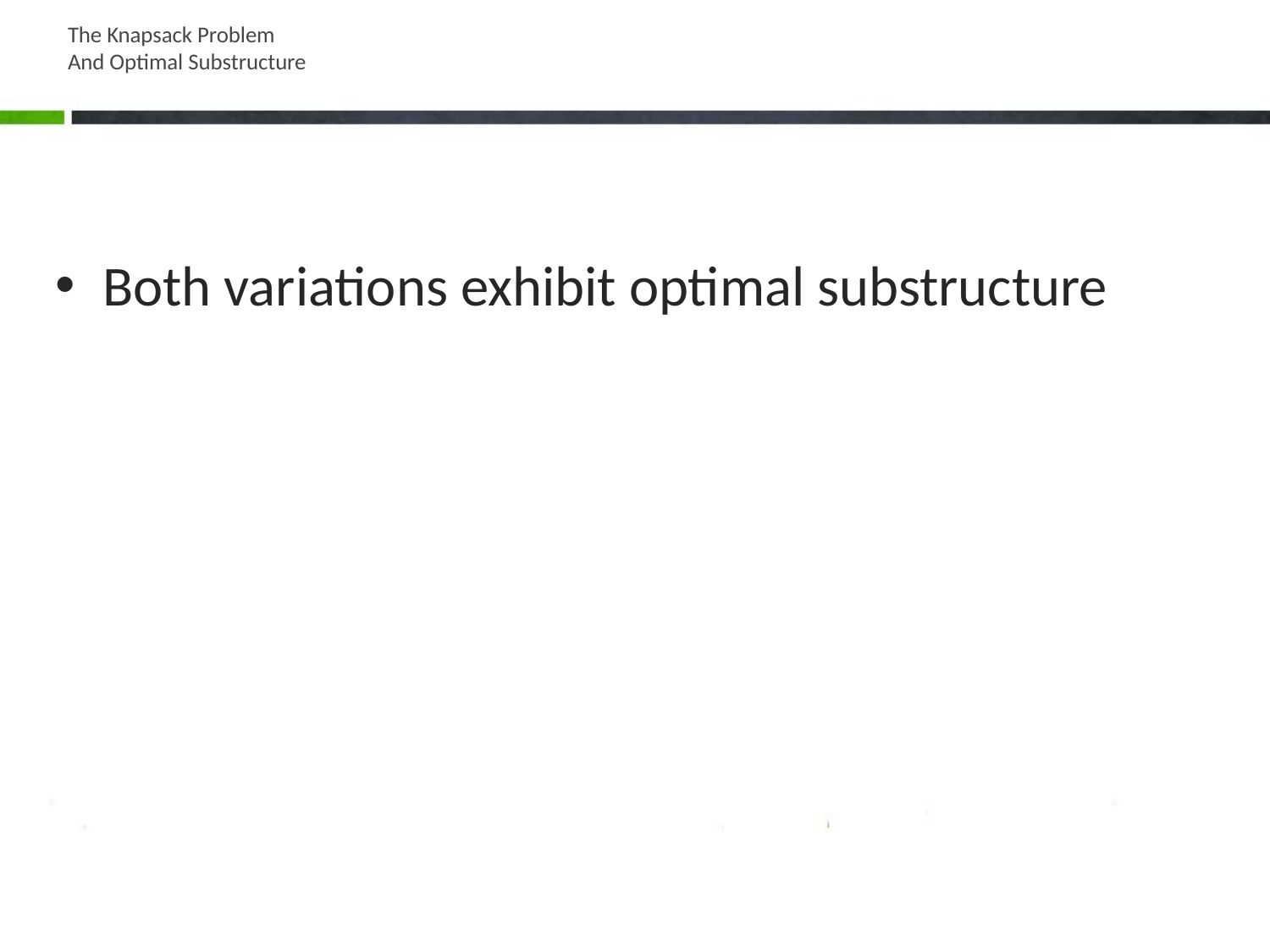

# The Knapsack Problem And Optimal Substructure
Both variations exhibit optimal substructure